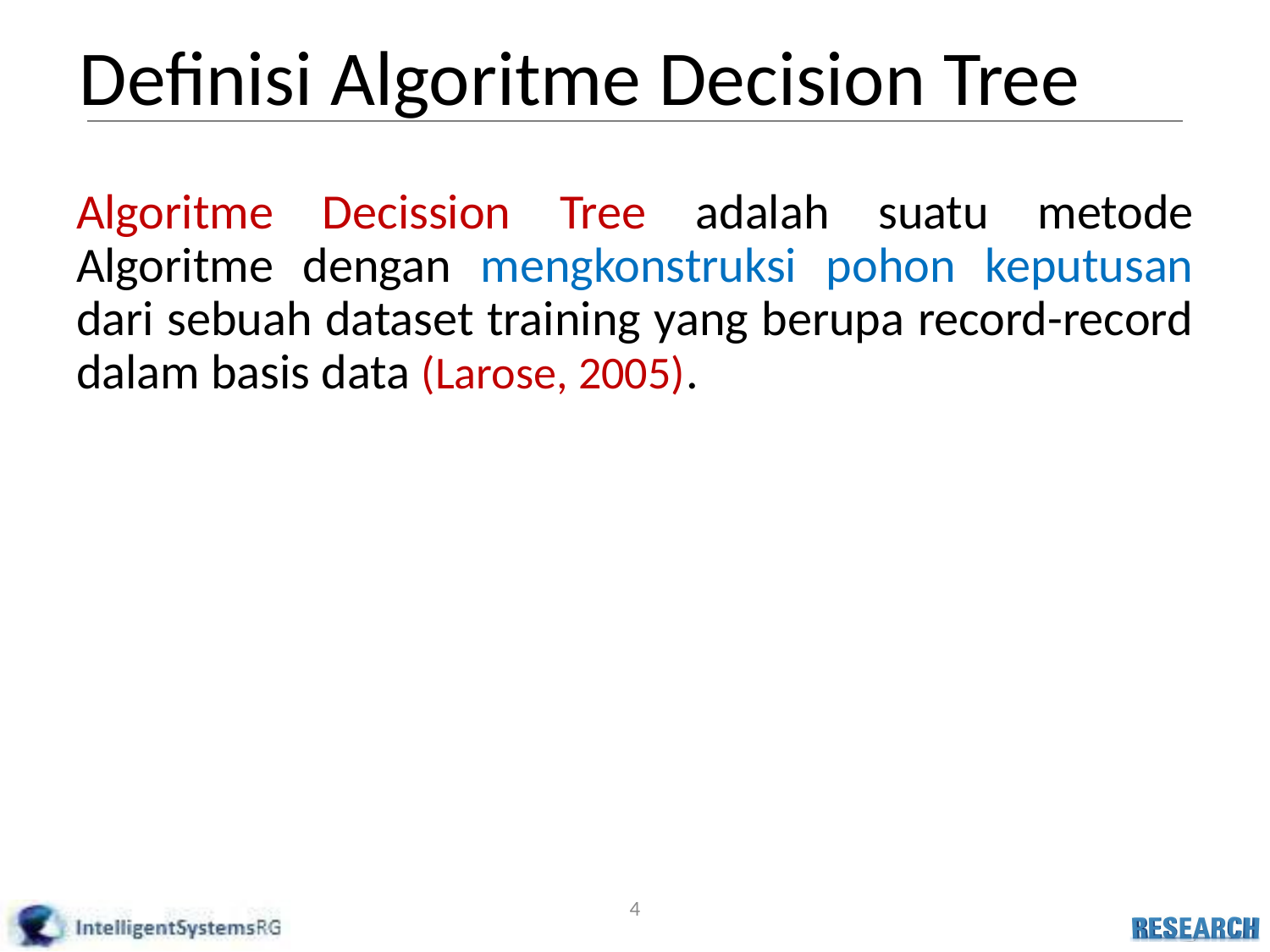

# Definisi Algoritme Decision Tree
Algoritme Decission Tree adalah suatu metode Algoritme dengan mengkonstruksi pohon keputusan dari sebuah dataset training yang berupa record-record dalam basis data (Larose, 2005).